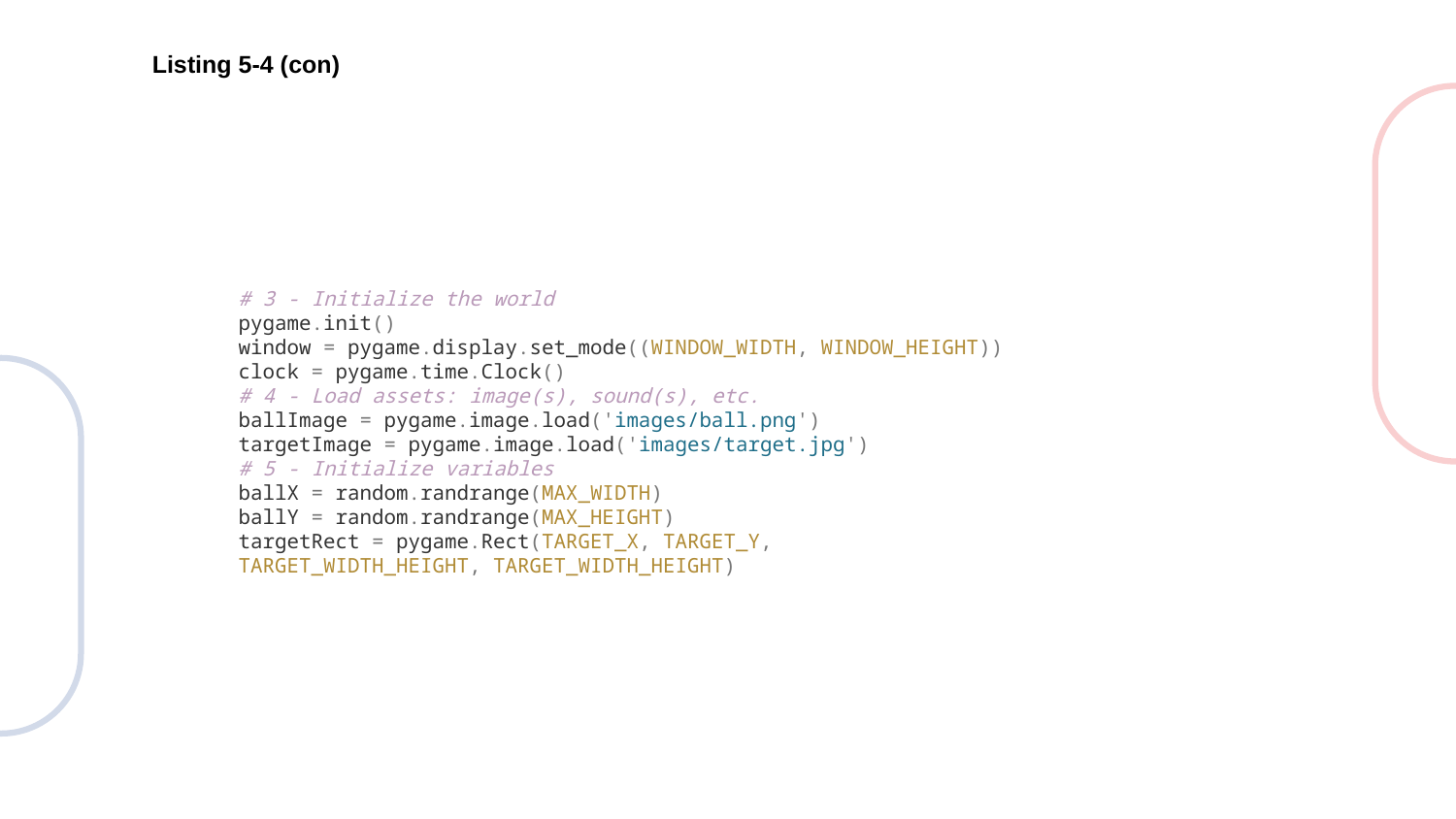

Listing 5-4 (con)
# 3 - Initialize the world
pygame.init()
window = pygame.display.set_mode((WINDOW_WIDTH, WINDOW_HEIGHT))
clock = pygame.time.Clock()
# 4 - Load assets: image(s), sound(s), etc.
ballImage = pygame.image.load('images/ball.png')
targetImage = pygame.image.load('images/target.jpg')
# 5 - Initialize variables
ballX = random.randrange(MAX_WIDTH)
ballY = random.randrange(MAX_HEIGHT)
targetRect = pygame.Rect(TARGET_X, TARGET_Y, TARGET_WIDTH_HEIGHT, TARGET_WIDTH_HEIGHT)